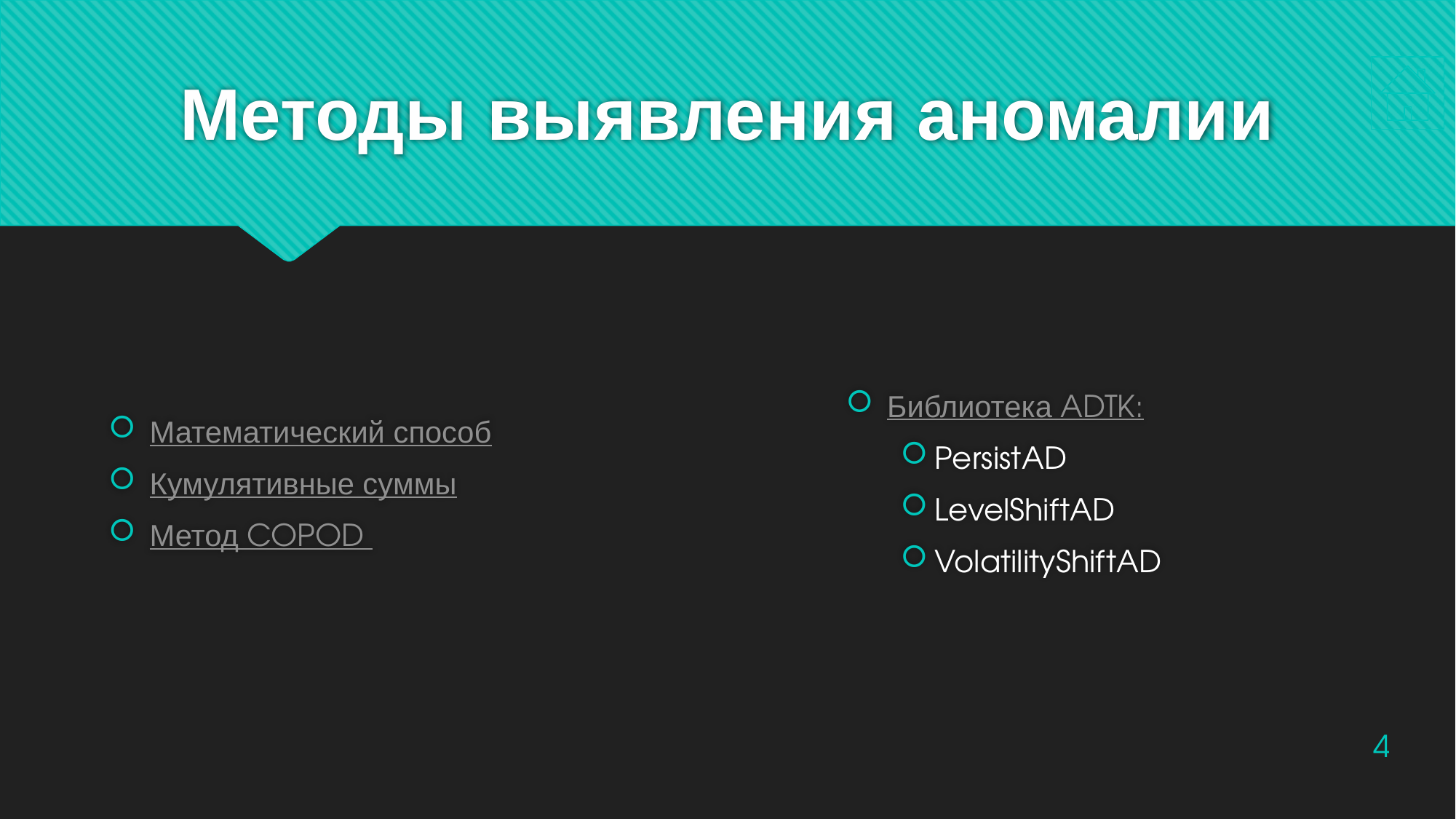

# Методы выявления аномалии

Математический способ
Кумулятивные суммы
Метод COPOD
Библиотека ADTK:
PersistAD
LevelShiftAD
VolatilityShiftAD
4